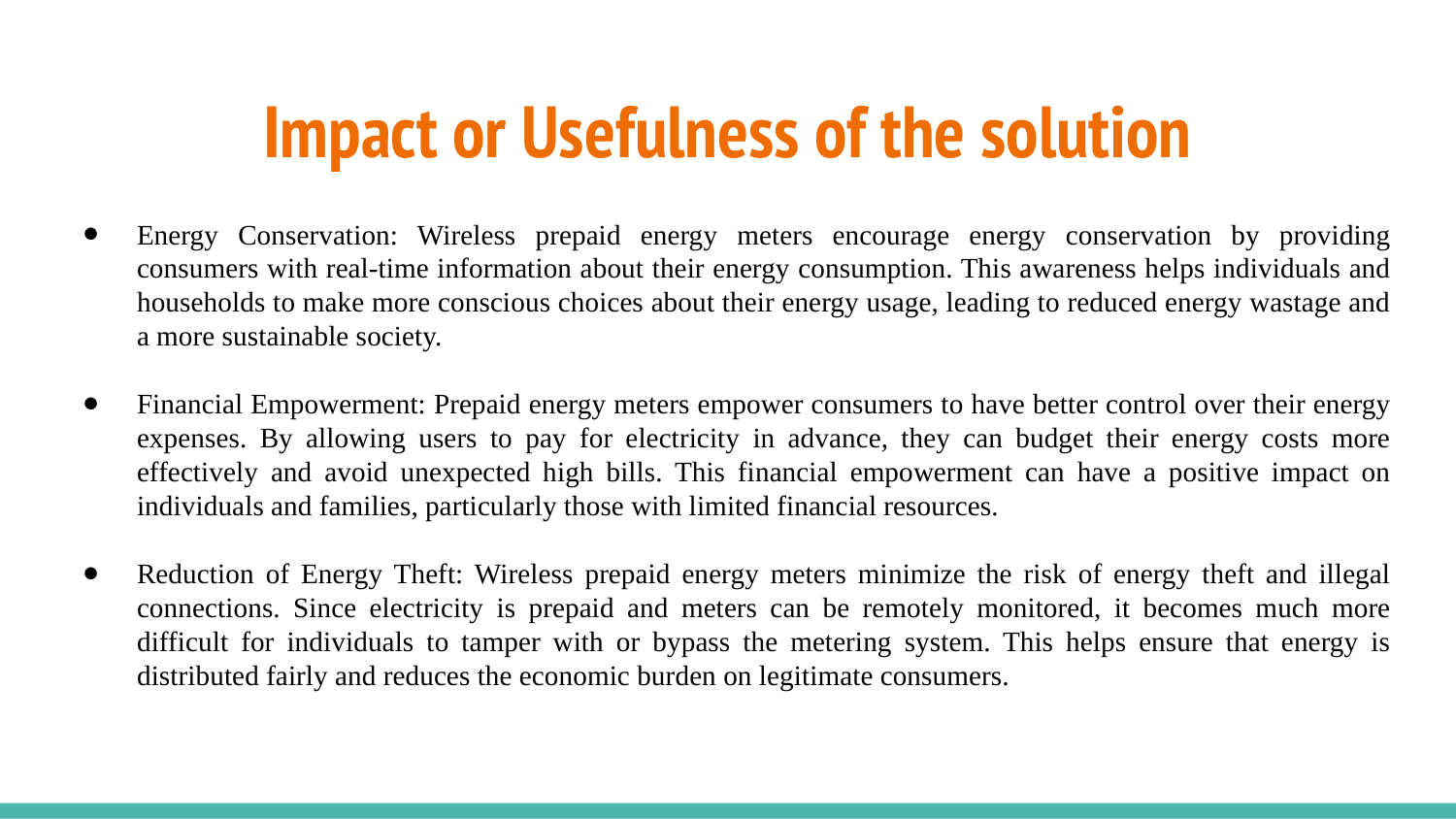

# Impact or Usefulness of the solution
Energy Conservation: Wireless prepaid energy meters encourage energy conservation by providing consumers with real-time information about their energy consumption. This awareness helps individuals and households to make more conscious choices about their energy usage, leading to reduced energy wastage and a more sustainable society.

Financial Empowerment: Prepaid energy meters empower consumers to have better control over their energy expenses. By allowing users to pay for electricity in advance, they can budget their energy costs more effectively and avoid unexpected high bills. This financial empowerment can have a positive impact on individuals and families, particularly those with limited financial resources.

Reduction of Energy Theft: Wireless prepaid energy meters minimize the risk of energy theft and illegal connections. Since electricity is prepaid and meters can be remotely monitored, it becomes much more difficult for individuals to tamper with or bypass the metering system. This helps ensure that energy is distributed fairly and reduces the economic burden on legitimate consumers.